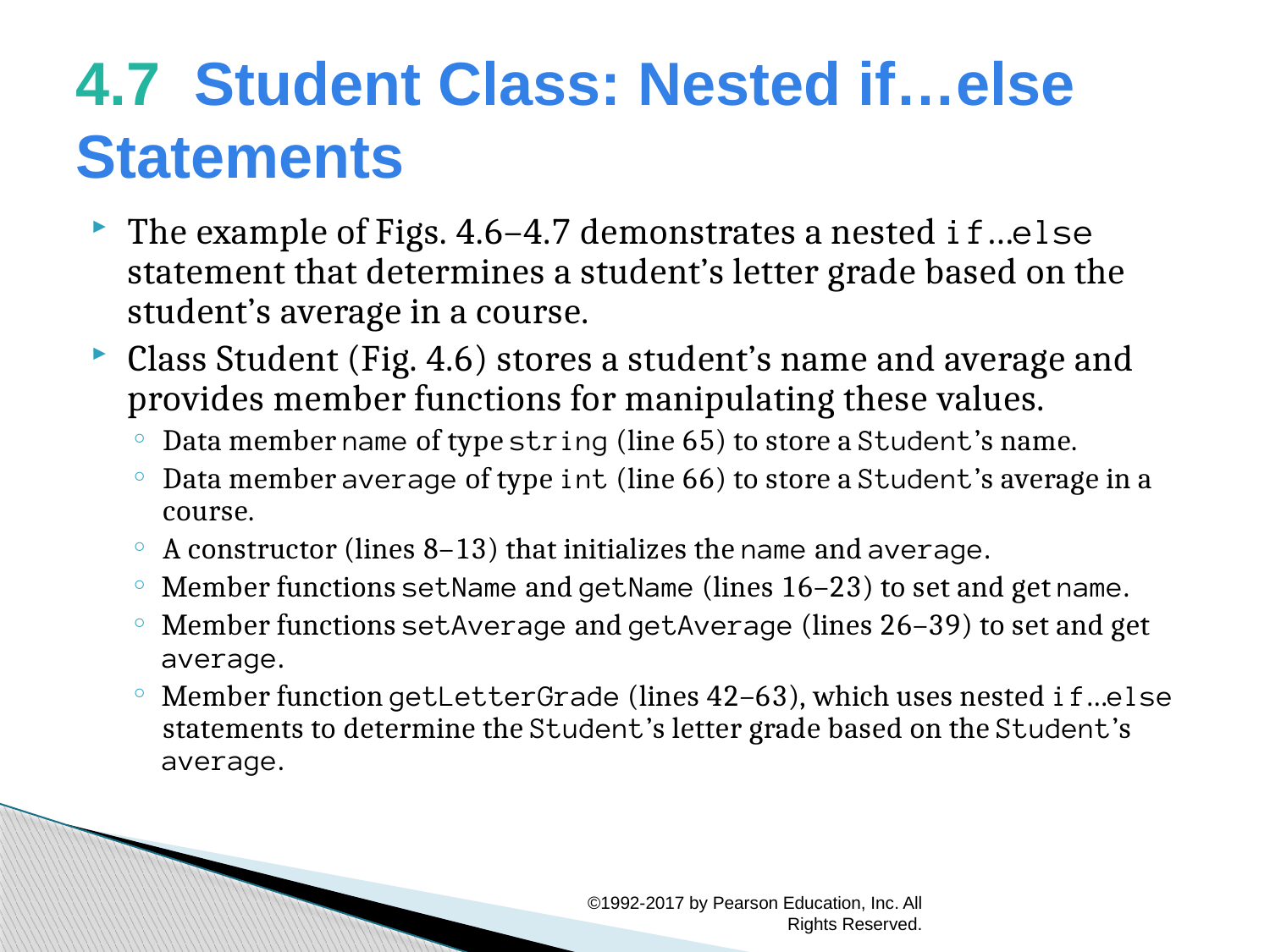

# 4.7  Student Class: Nested if…else Statements
The example of Figs. 4.6–4.7 demonstrates a nested if…else statement that determines a student’s letter grade based on the student’s average in a course.
Class Student (Fig. 4.6) stores a student’s name and average and provides member functions for manipulating these values.
Data member name of type string (line 65) to store a Student’s name.
Data member average of type int (line 66) to store a Student’s average in a course.
A constructor (lines 8–13) that initializes the name and average.
Member functions setName and getName (lines 16–23) to set and get name.
Member functions setAverage and getAverage (lines 26–39) to set and get average.
Member function getLetterGrade (lines 42–63), which uses nested if…else statements to determine the Student’s letter grade based on the Student’s average.
©1992-2017 by Pearson Education, Inc. All Rights Reserved.